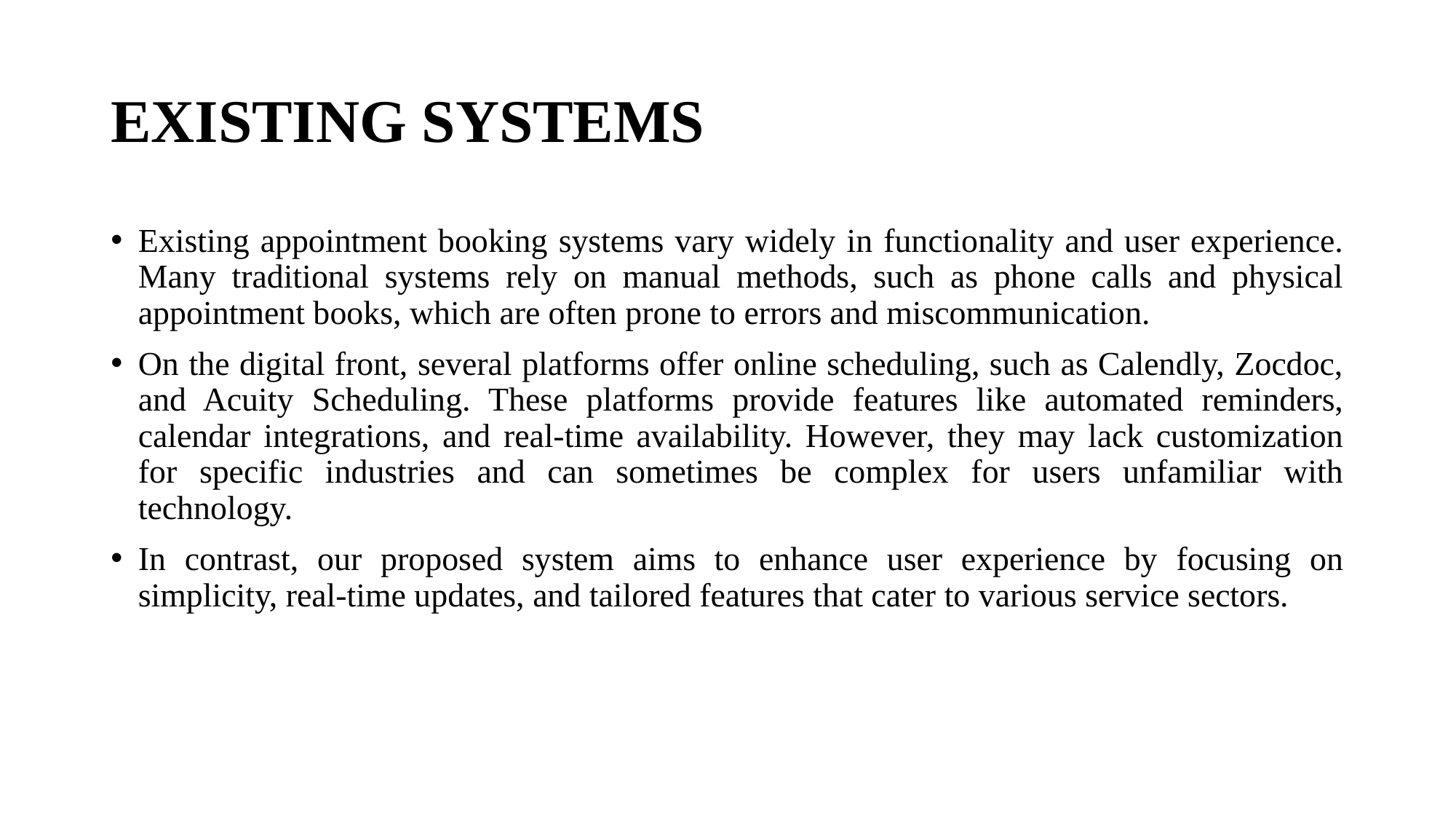

# EXISTING SYSTEMS
Existing appointment booking systems vary widely in functionality and user experience. Many traditional systems rely on manual methods, such as phone calls and physical appointment books, which are often prone to errors and miscommunication.
On the digital front, several platforms offer online scheduling, such as Calendly, Zocdoc, and Acuity Scheduling. These platforms provide features like automated reminders, calendar integrations, and real-time availability. However, they may lack customization for specific industries and can sometimes be complex for users unfamiliar with technology.
In contrast, our proposed system aims to enhance user experience by focusing on simplicity, real-time updates, and tailored features that cater to various service sectors.